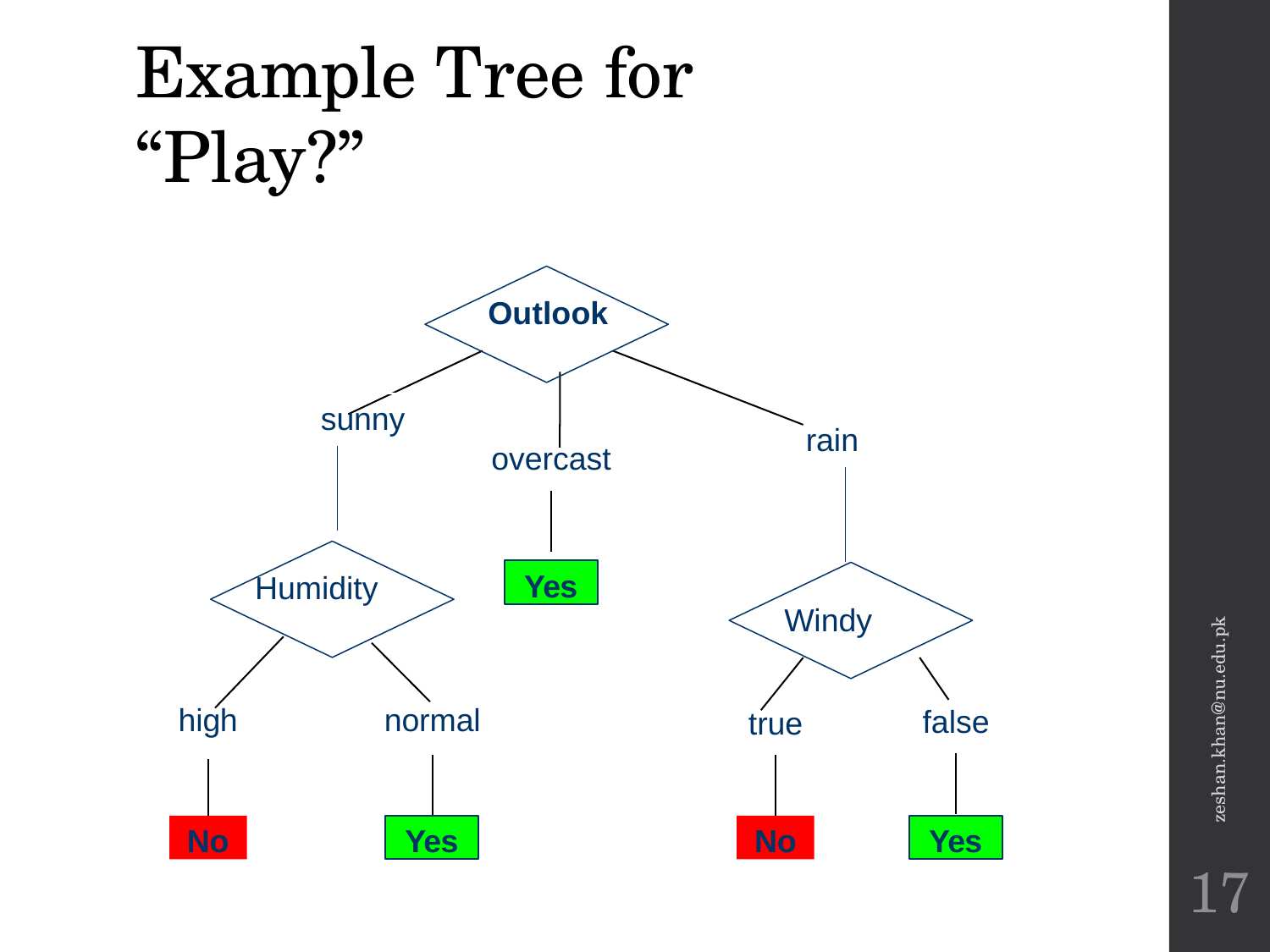

# Example Tree for “Play?”

Outlook

sunny
rain
overcast

Yes

Humidity
zeshan.khan@nu.edu.pk
Windy
high
normal
false
true

No
Yes
No
Yes
17